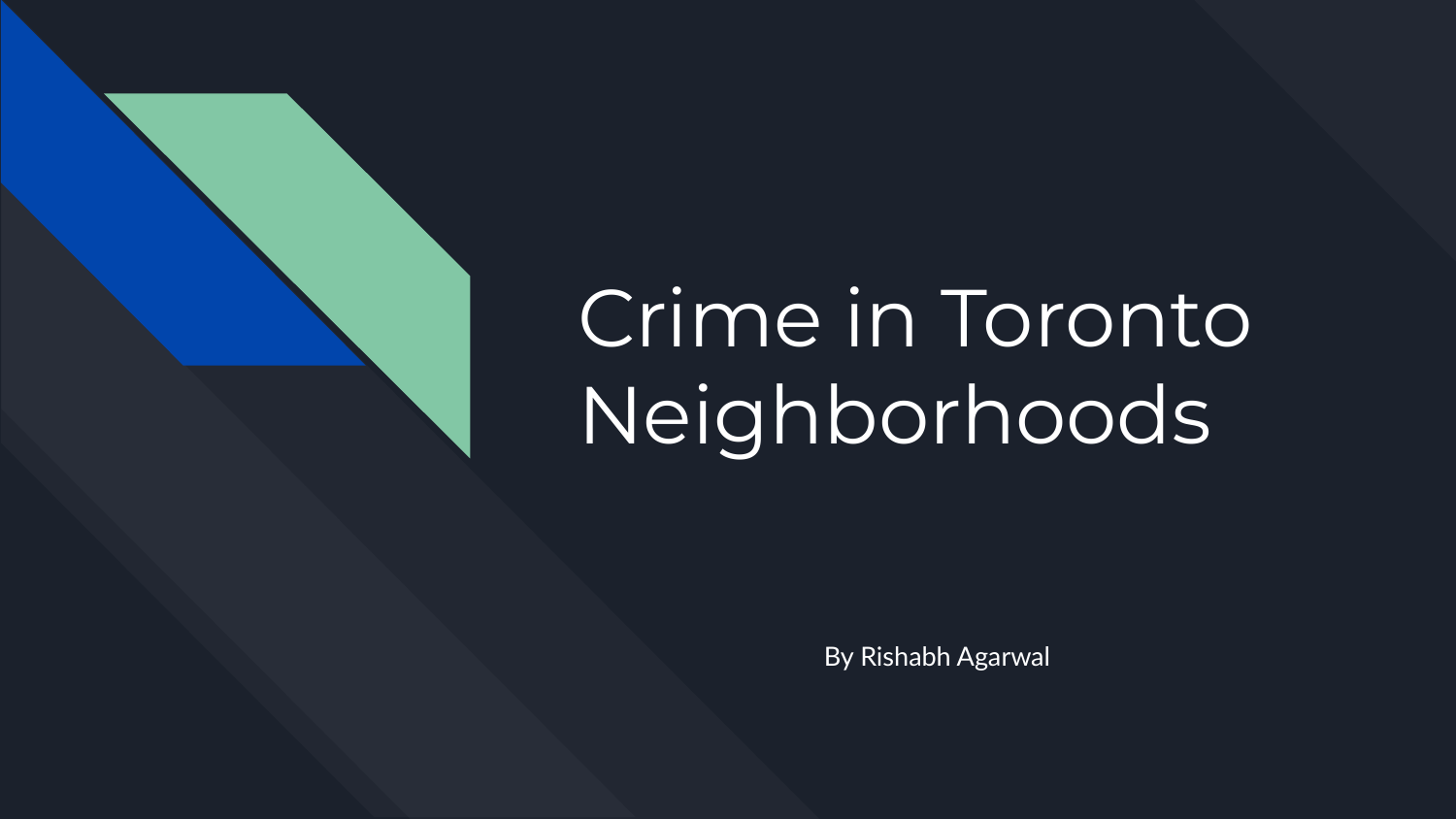

# Crime in Toronto Neighborhoods
By Rishabh Agarwal